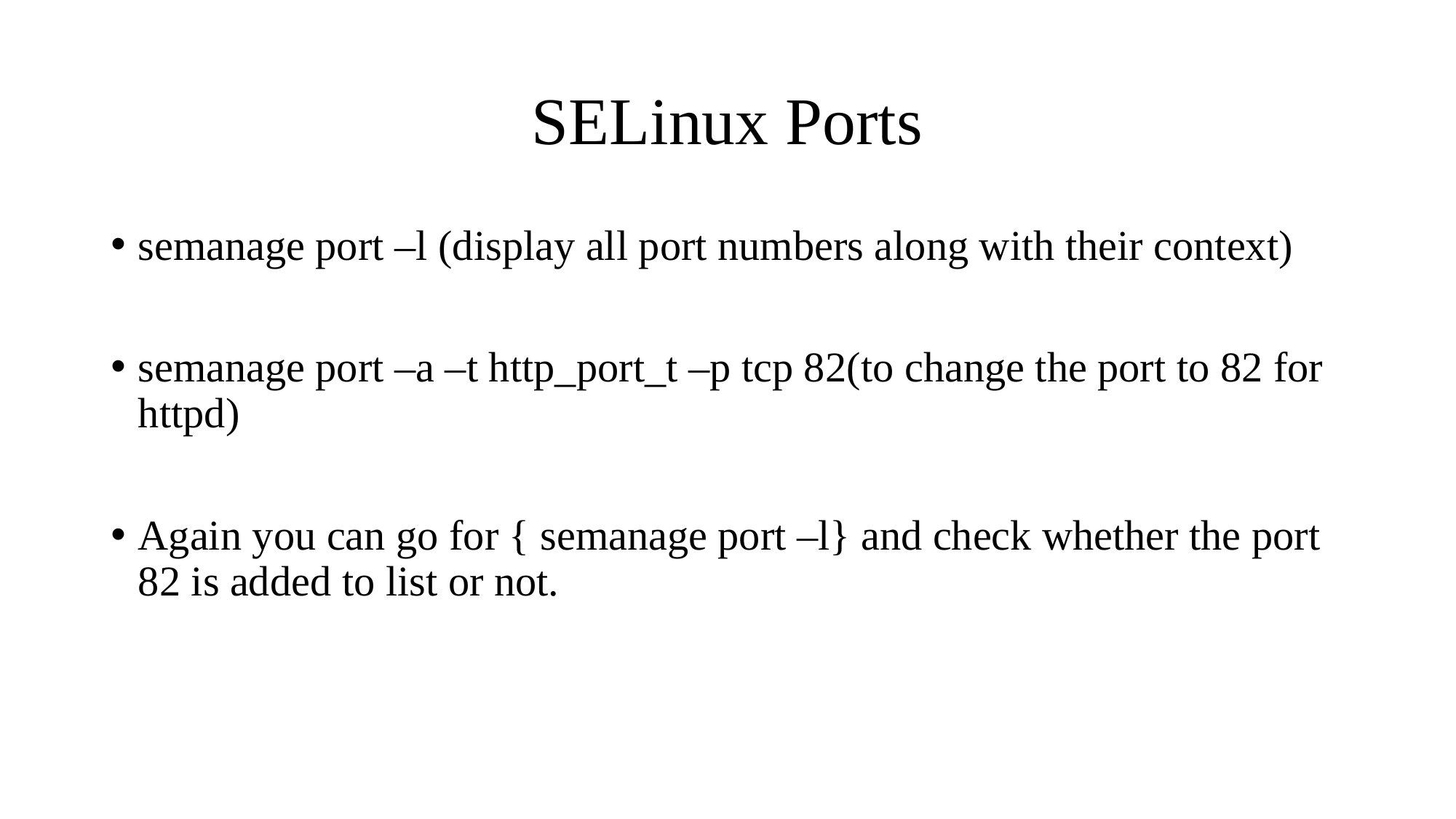

# SELinux Ports
semanage port –l (display all port numbers along with their context)

semanage port –a –t http_port_t –p tcp 82(to change the port to 82 for httpd)

Again you can go for { semanage port –l} and check whether the port 82 is added to list or not.